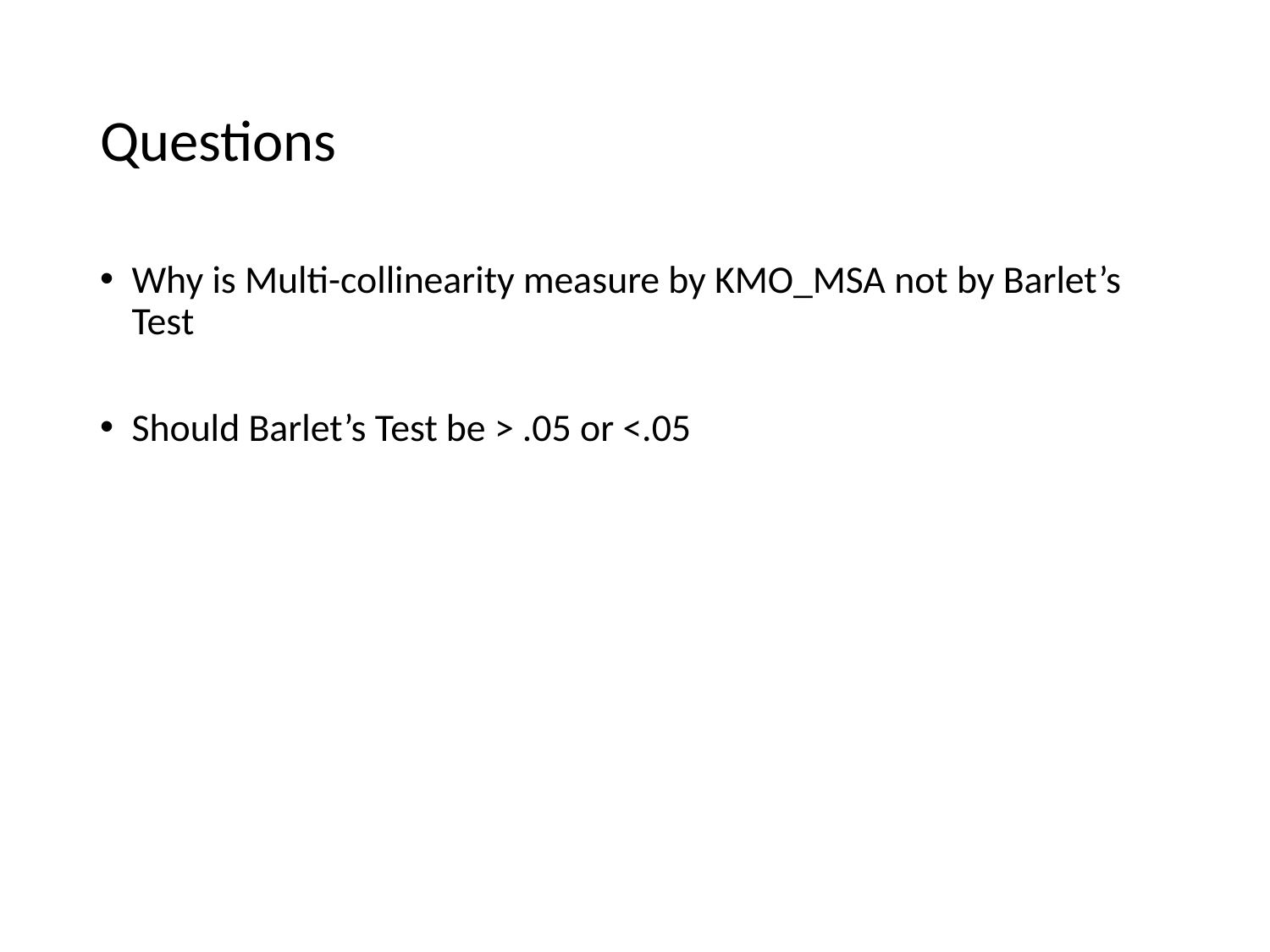

# Questions
Why is Multi-collinearity measure by KMO_MSA not by Barlet’s Test
Should Barlet’s Test be > .05 or <.05